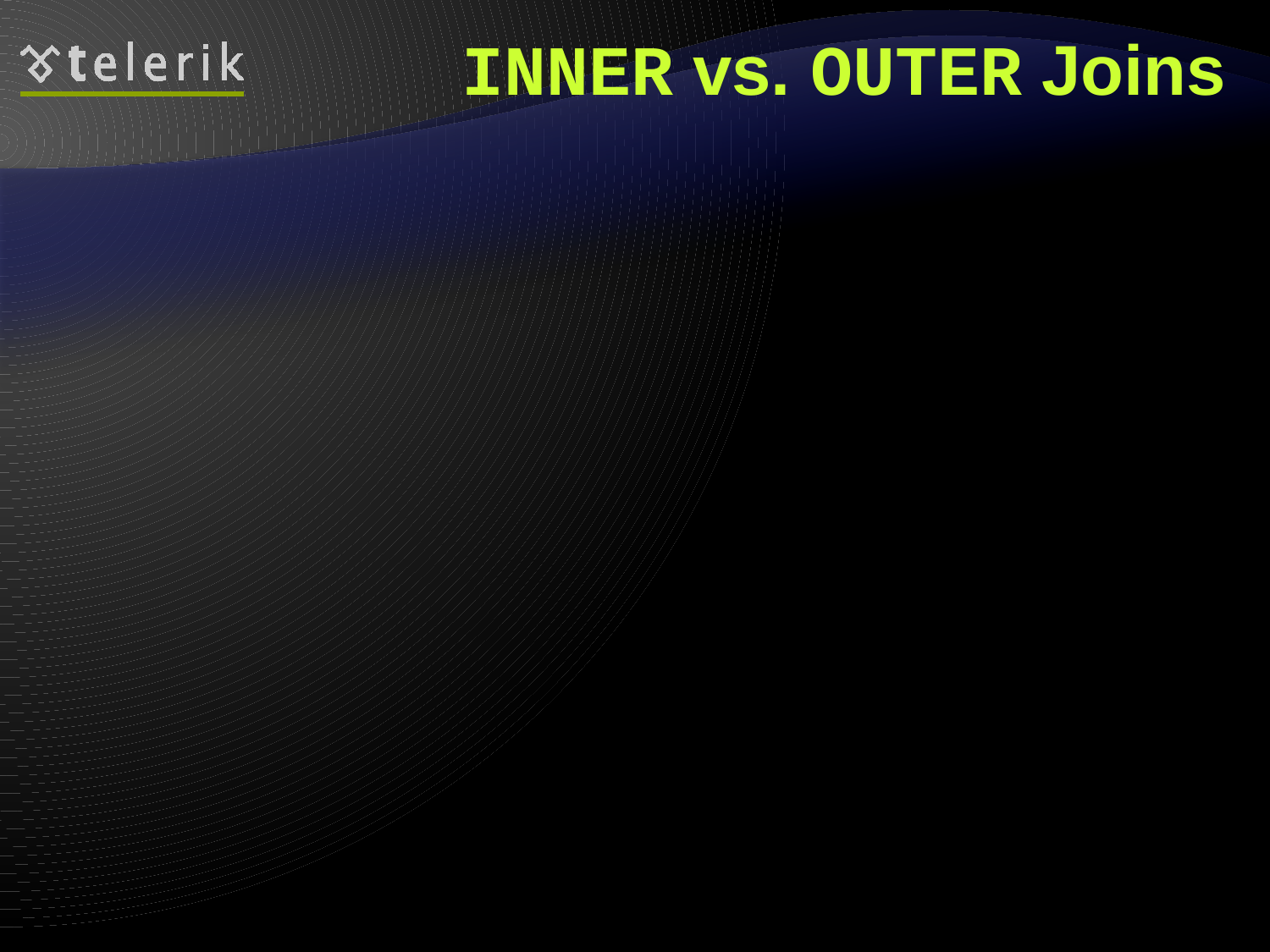

# INNER vs. OUTER Joins
The join of two tables returning only matched rows is an inner join
A join between two tables that returns the results of the inner join as well as unmatched rows from the left (or right) table is a left (or right) outer join
A join between two tables that returns the results of an inner join as well as the results of a left and right join is a full outer join